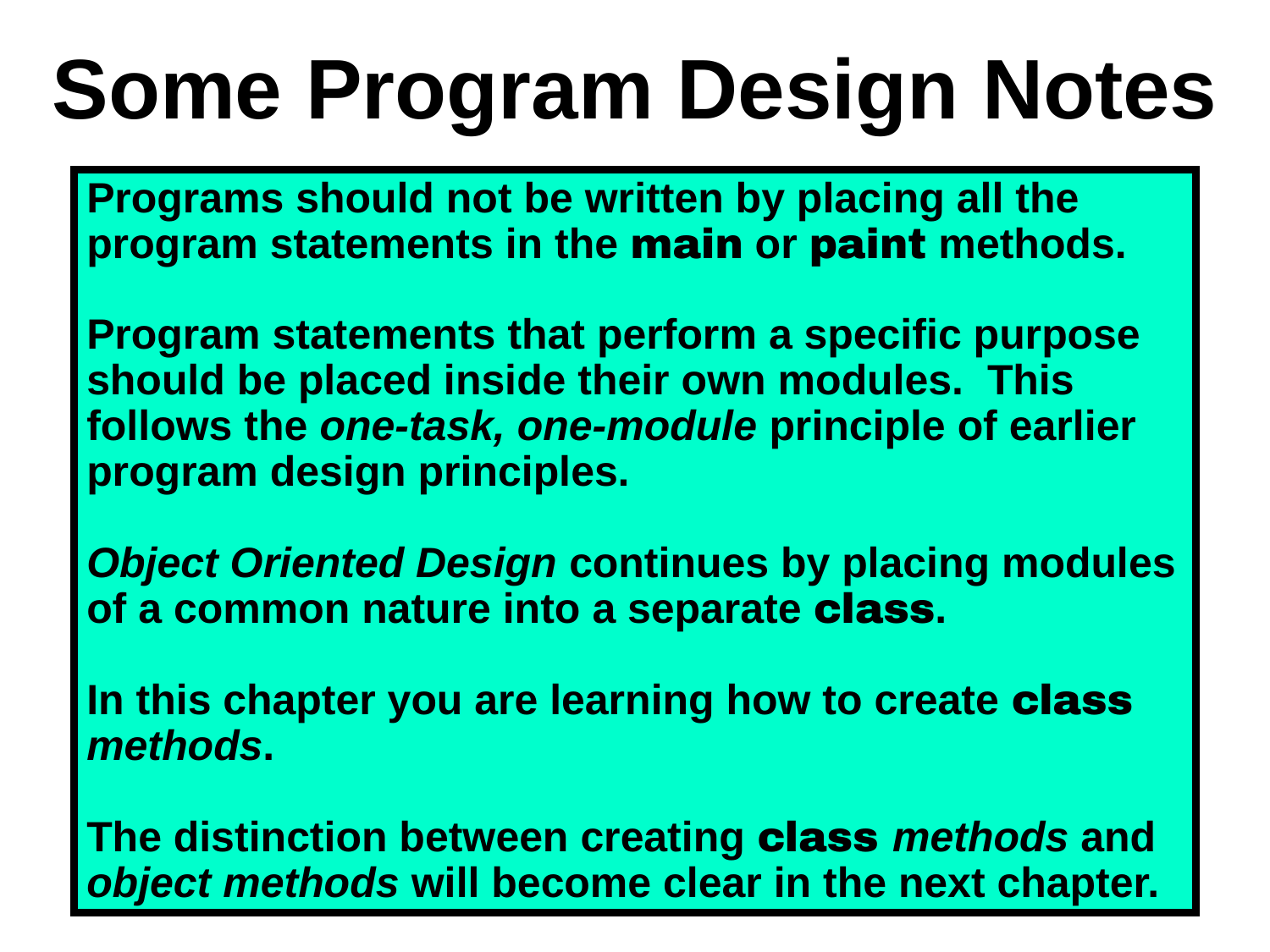

# Some Program Design Notes
Programs should not be written by placing all the program statements in the main or paint methods.

Program statements that perform a specific purpose should be placed inside their own modules.  This follows the one-task, one-module principle of earlier program design principles.

Object Oriented Design continues by placing modules of a common nature into a separate class.

In this chapter you are learning how to create class methods.

The distinction between creating class methods and object methods will become clear in the next chapter.